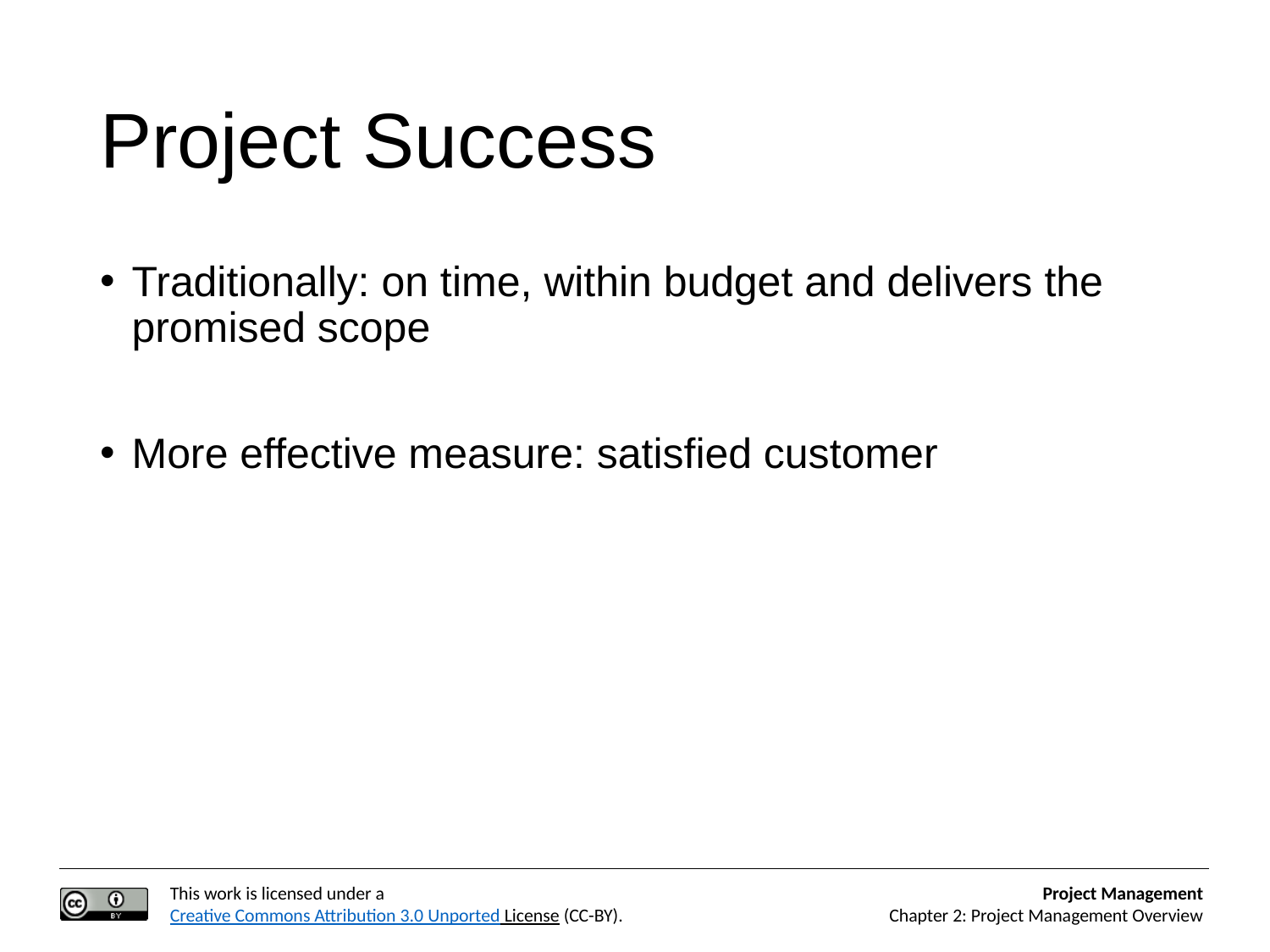

# Project Success
Traditionally: on time, within budget and delivers the promised scope

More effective measure: satisfied customer